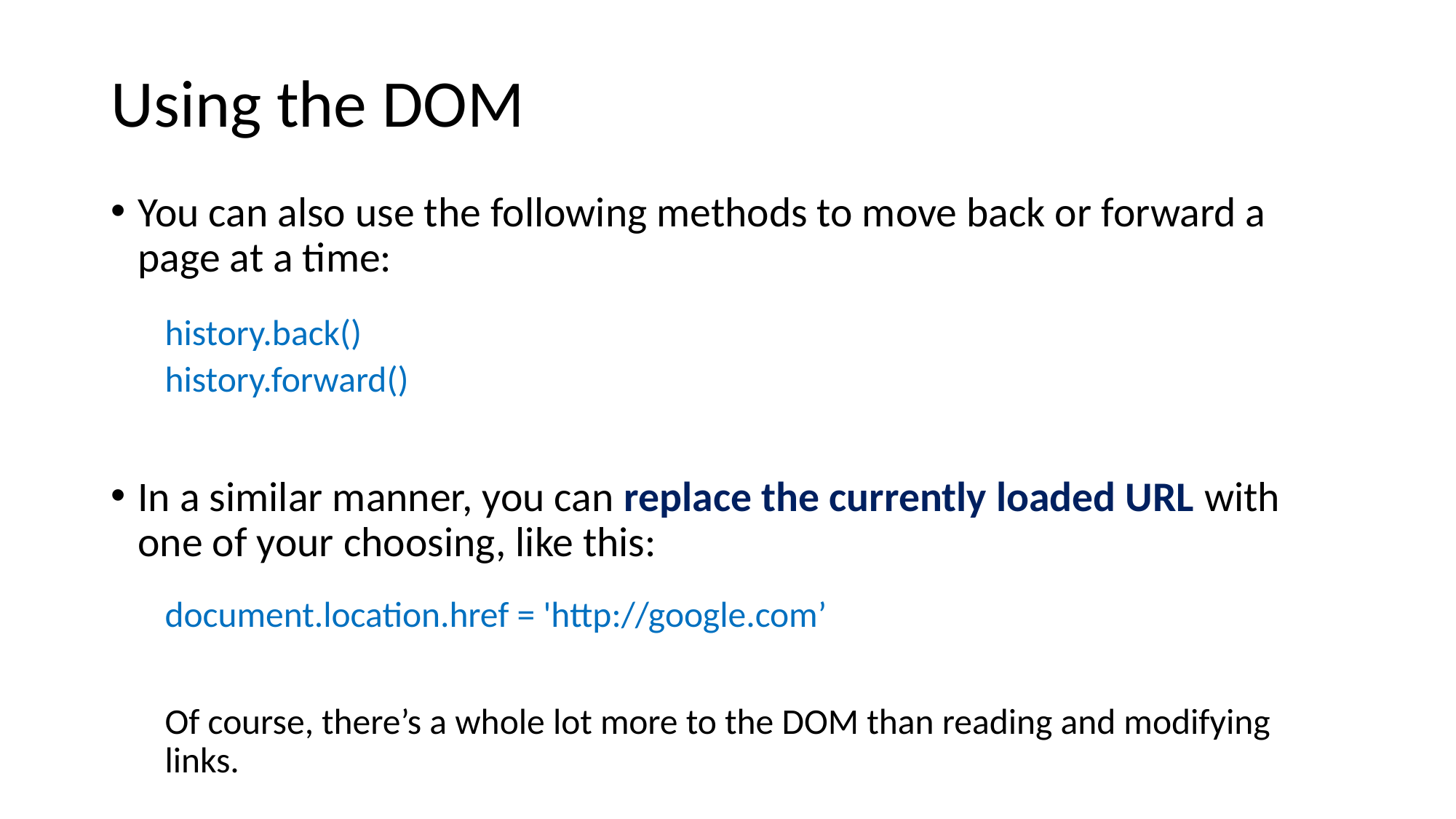

# Using the DOM
You can also use the following methods to move back or forward a page at a time:

history.back()
history.forward()

In a similar manner, you can replace the currently loaded URL with one of your choosing, like this:

document.location.href = 'http://google.com’

Of course, there’s a whole lot more to the DOM than reading and modifying links.